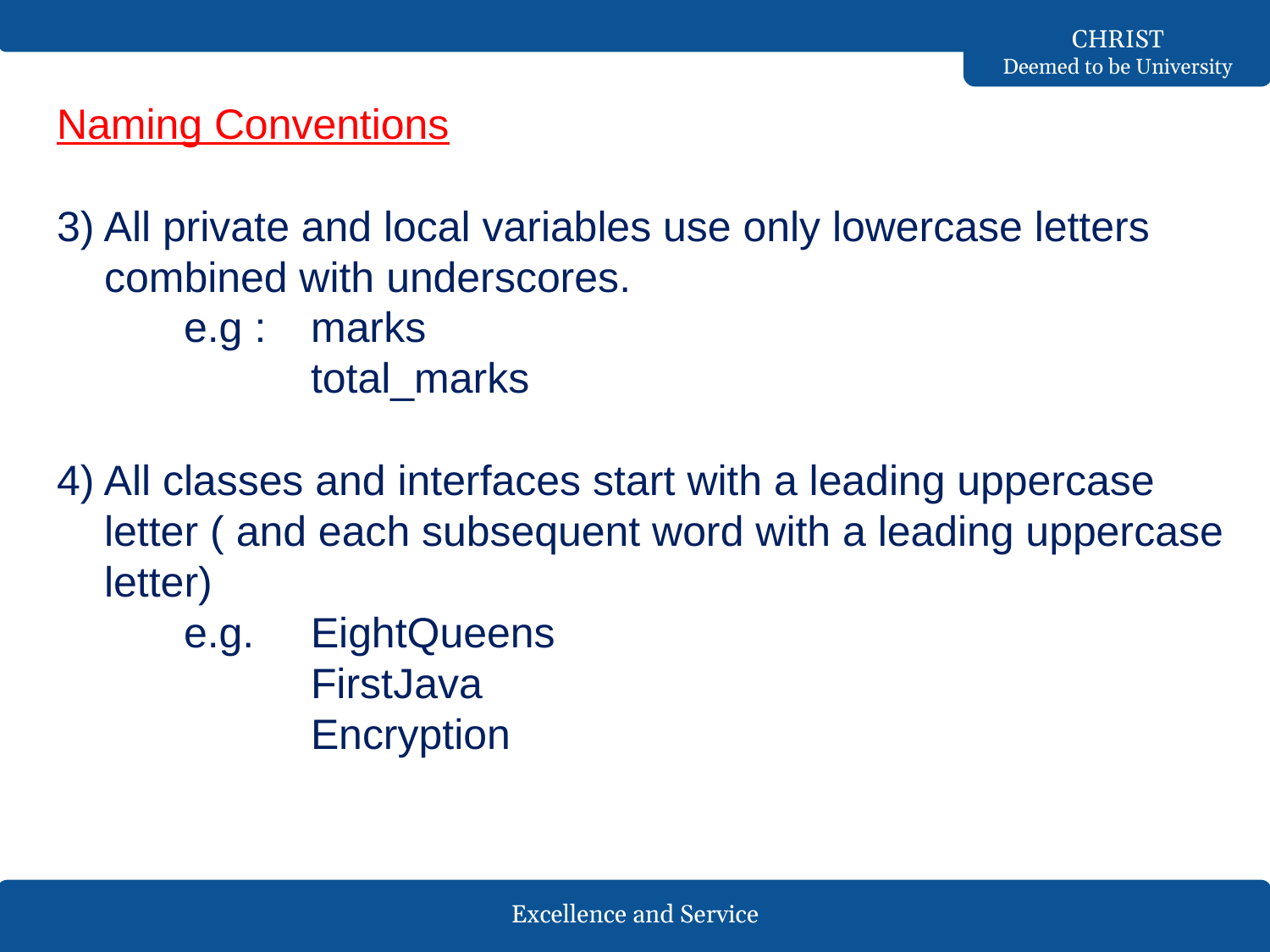

Naming Conventions

3) All private and local variables use only lowercase letters
    combined with underscores.
	e.g :	marks
		total_marks

4) All classes and interfaces start with a leading uppercase
    letter ( and each subsequent word with a leading uppercase
    letter)
	e.g. 	EightQueens
		FirstJava
		Encryption